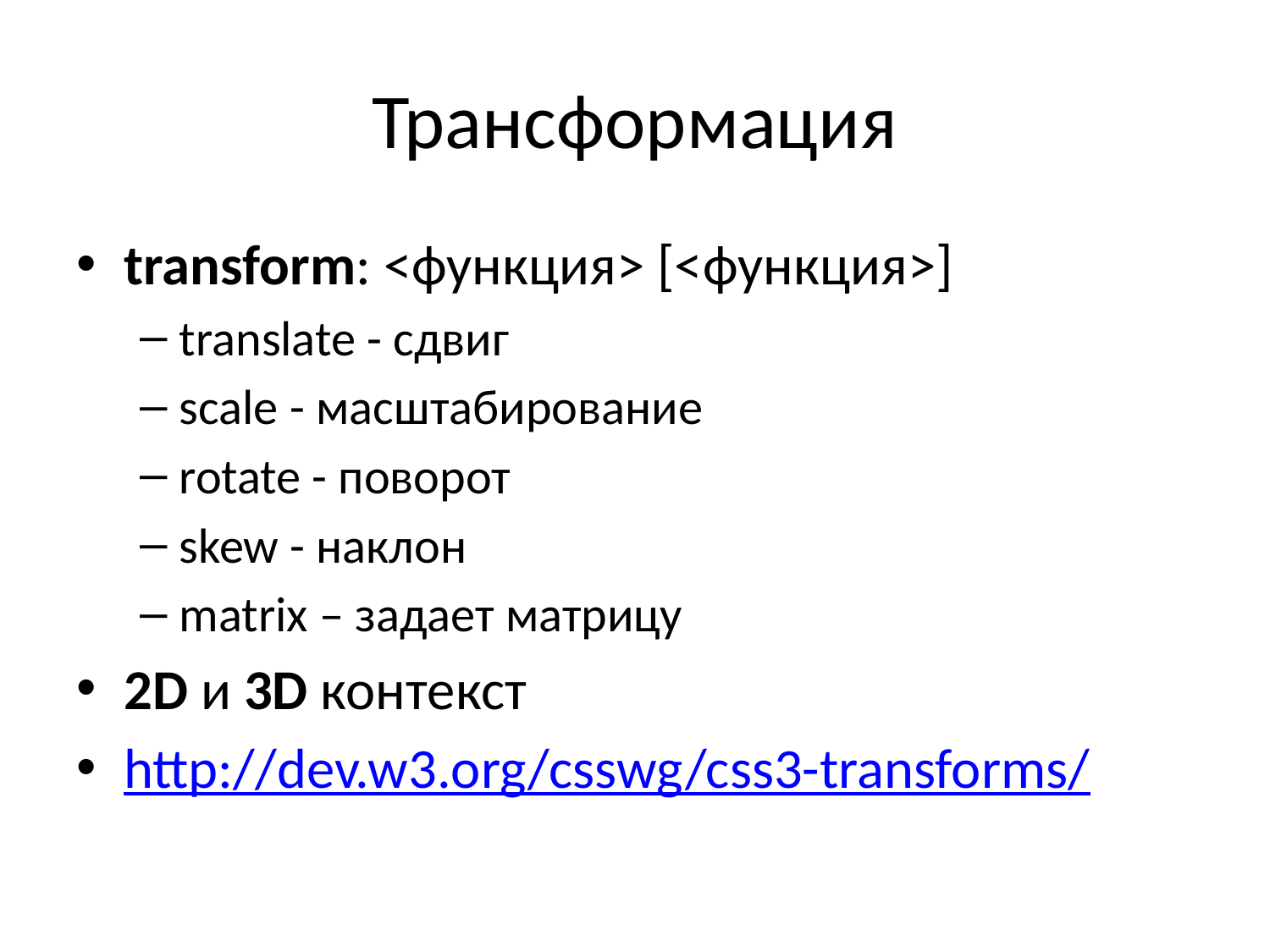

# Трансформация
transform: <функция> [<функция>]
translate - сдвиг
scale - масштабирование
rotate - поворот
skew - наклон
matrix – задает матрицу
2D и 3D контекст
http://dev.w3.org/csswg/css3-transforms/